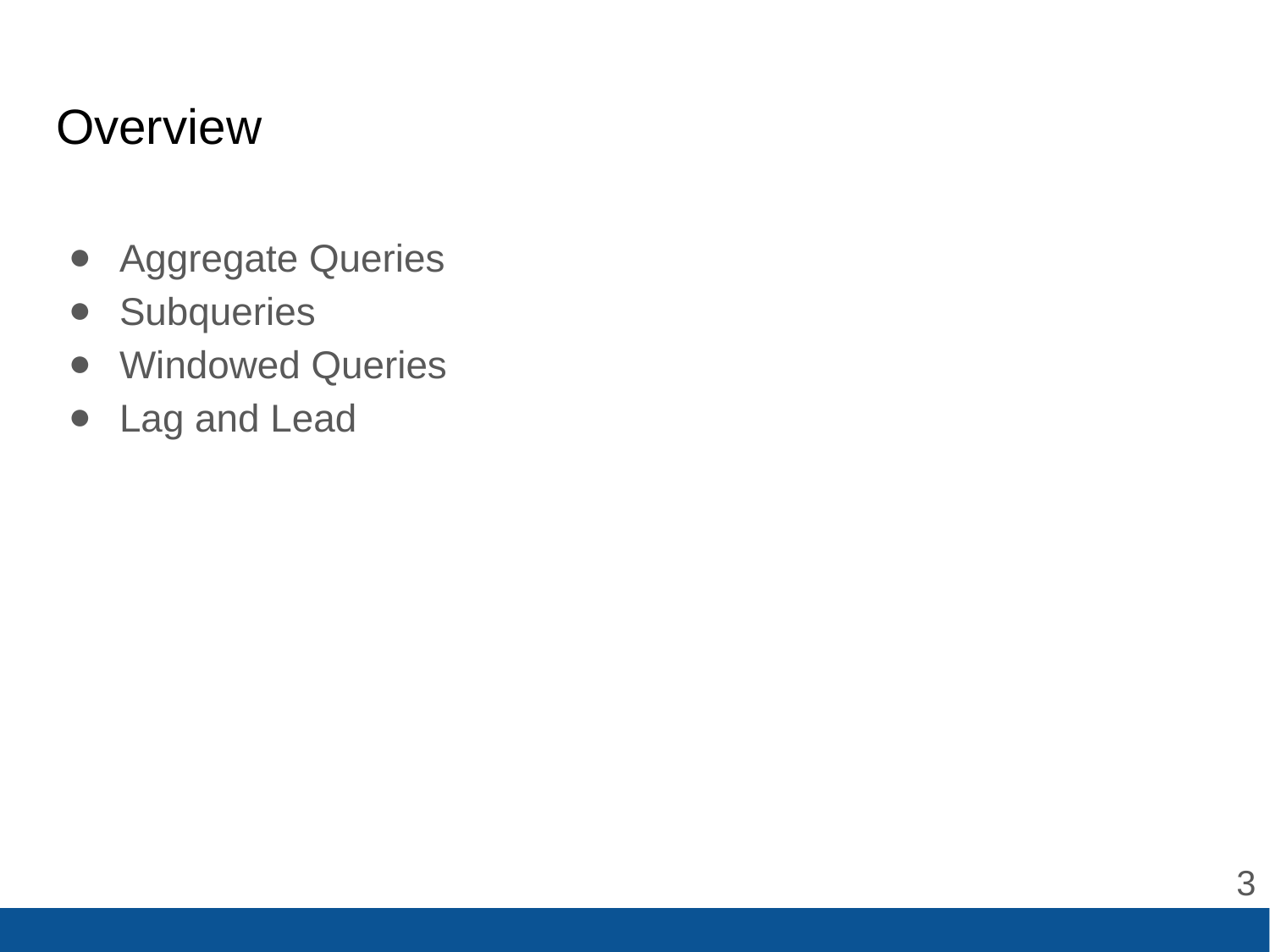

# Overview
Aggregate Queries
Subqueries
Windowed Queries
Lag and Lead
3